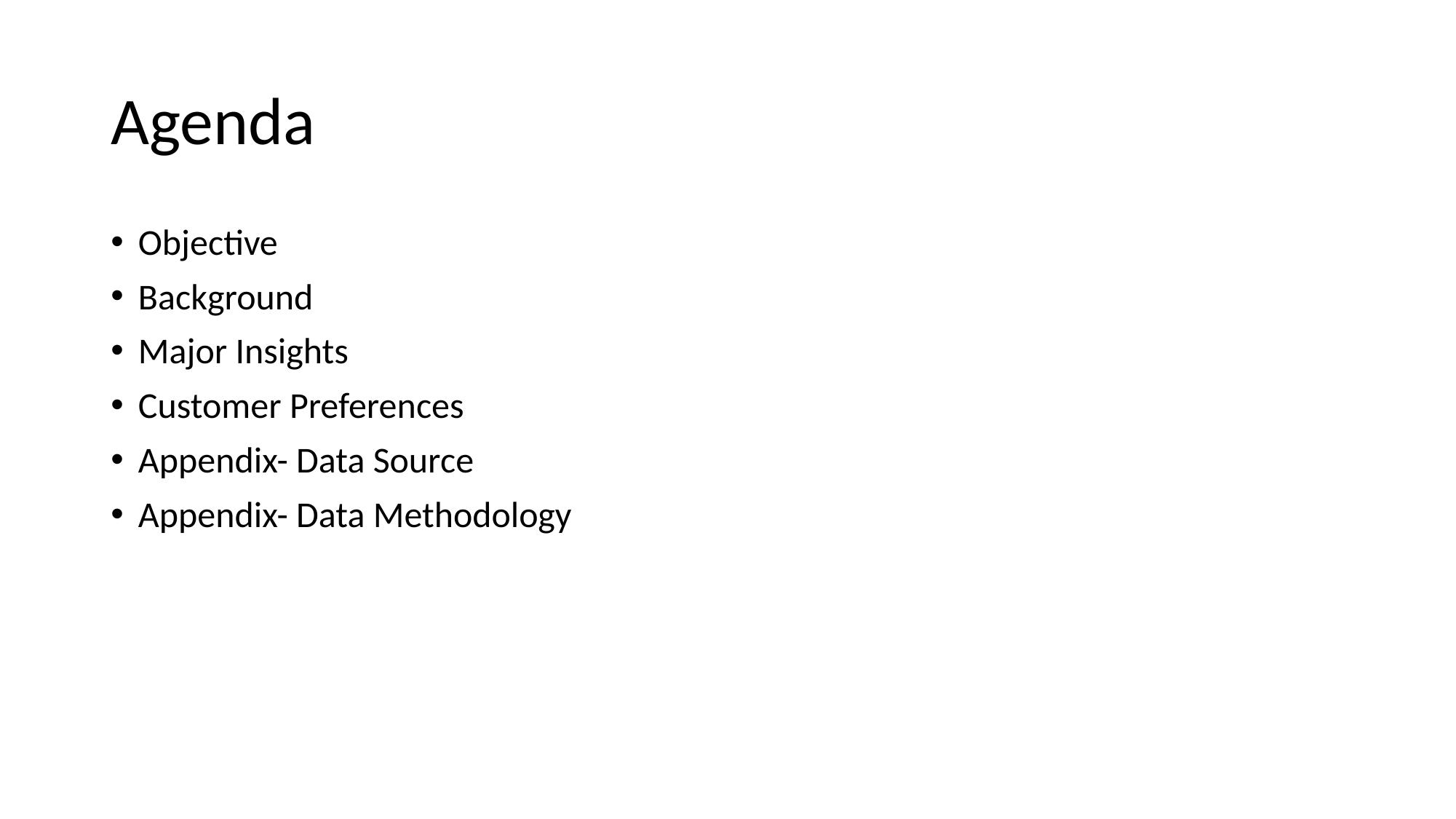

# Agenda
Objective
Background
Major Insights
Customer Preferences
Appendix- Data Source
Appendix- Data Methodology